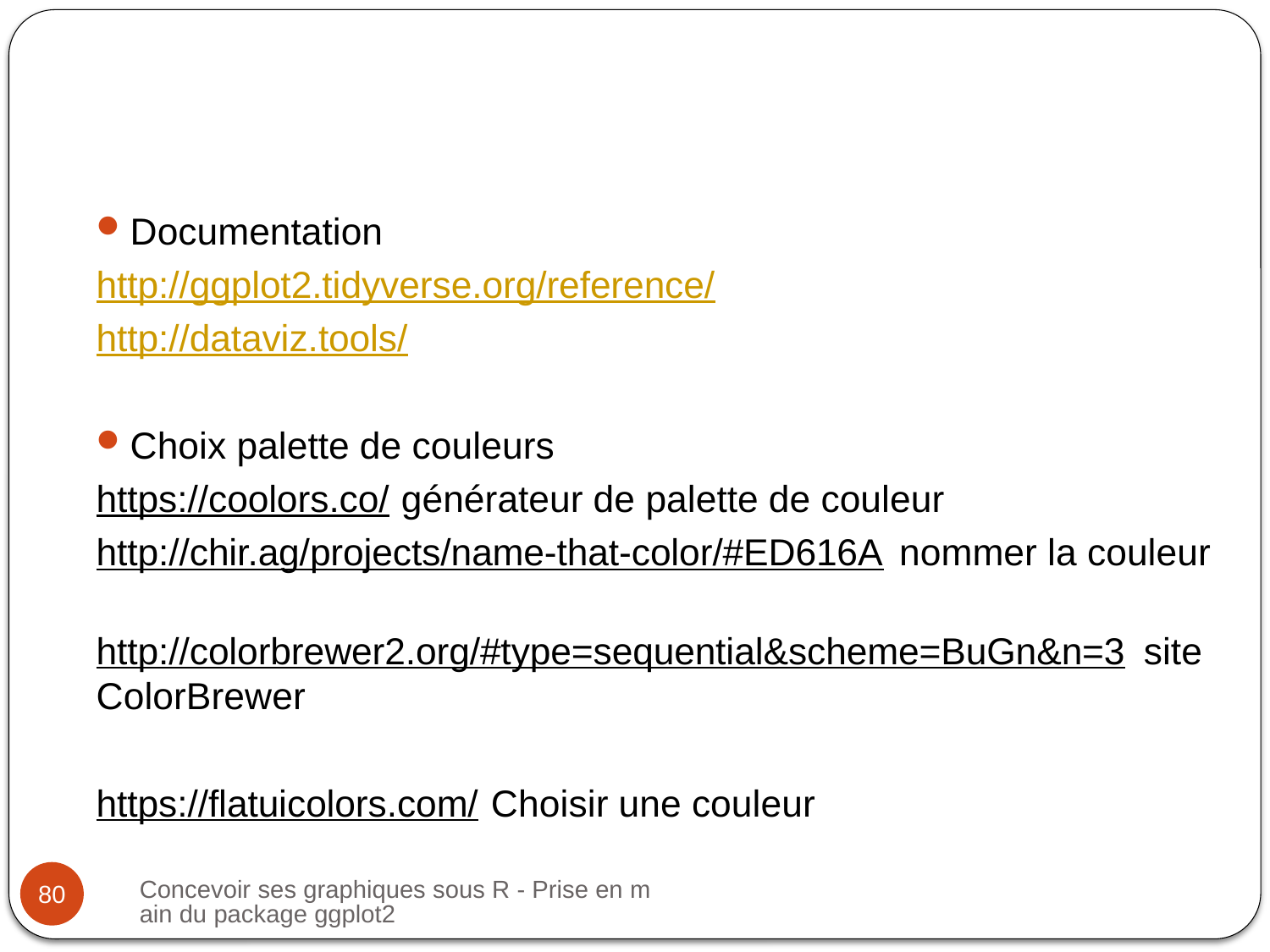

#
Documentation
http://ggplot2.tidyverse.org/reference/
http://dataviz.tools/

Choix palette de couleurs
https://coolors.co/ générateur de palette de couleur
http://chir.ag/projects/name-that-color/#ED616A nommer la couleur
http://colorbrewer2.org/#type=sequential&scheme=BuGn&n=3 site ColorBrewer

https://flatuicolors.com/ Choisir une couleur

Concevoir ses graphiques sous R - Prise en main du package ggplot2
80